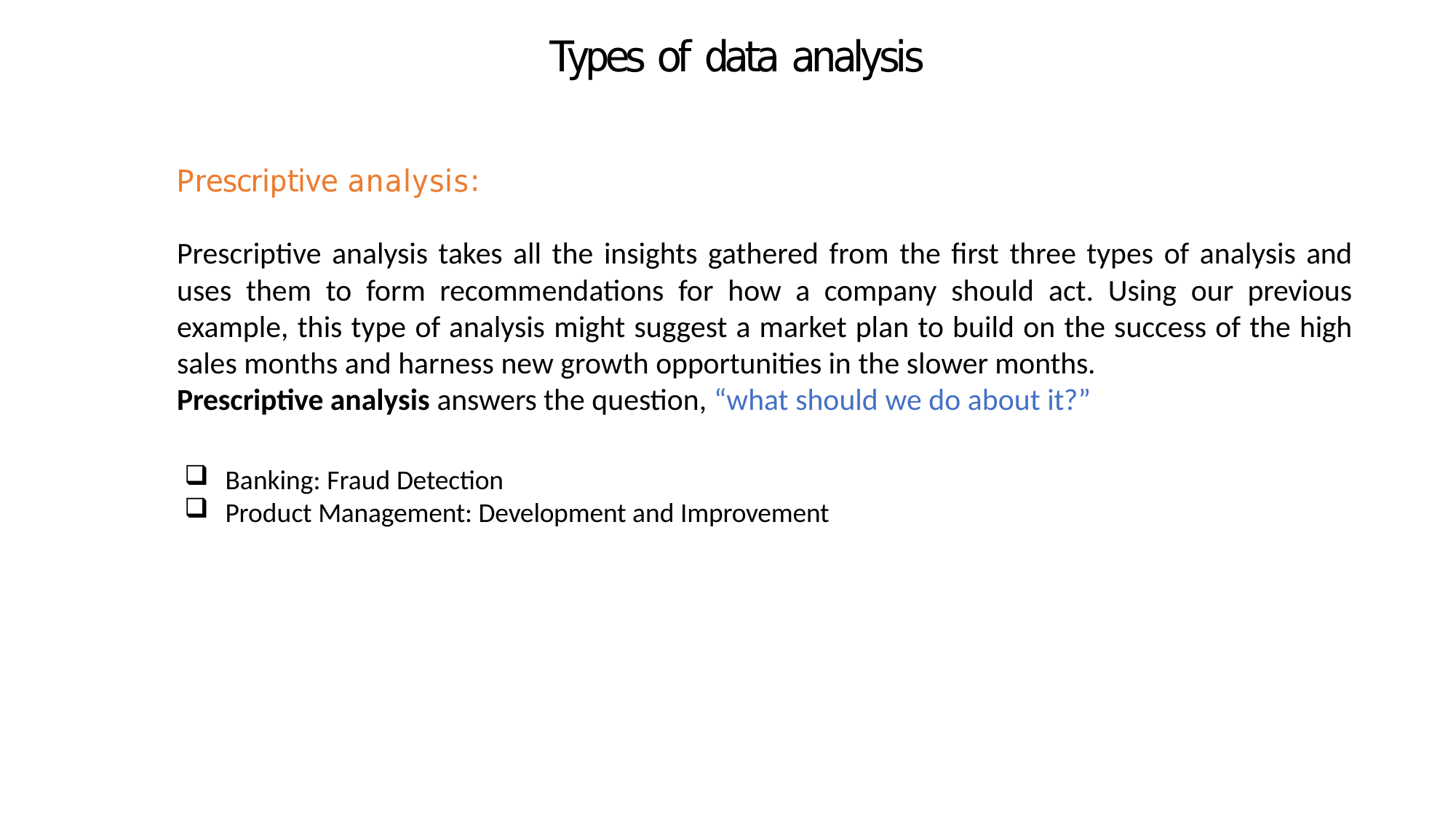

# Types of data analysis
Prescriptive analysis:
Prescriptive analysis takes all the insights gathered from the first three types of analysis and uses them to form recommendations for how a company should act. Using our previous example, this type of analysis might suggest a market plan to build on the success of the high sales months and harness new growth opportunities in the slower months.
Prescriptive analysis answers the question, “what should we do about it?”

Banking: Fraud Detection
Product Management: Development and Improvement